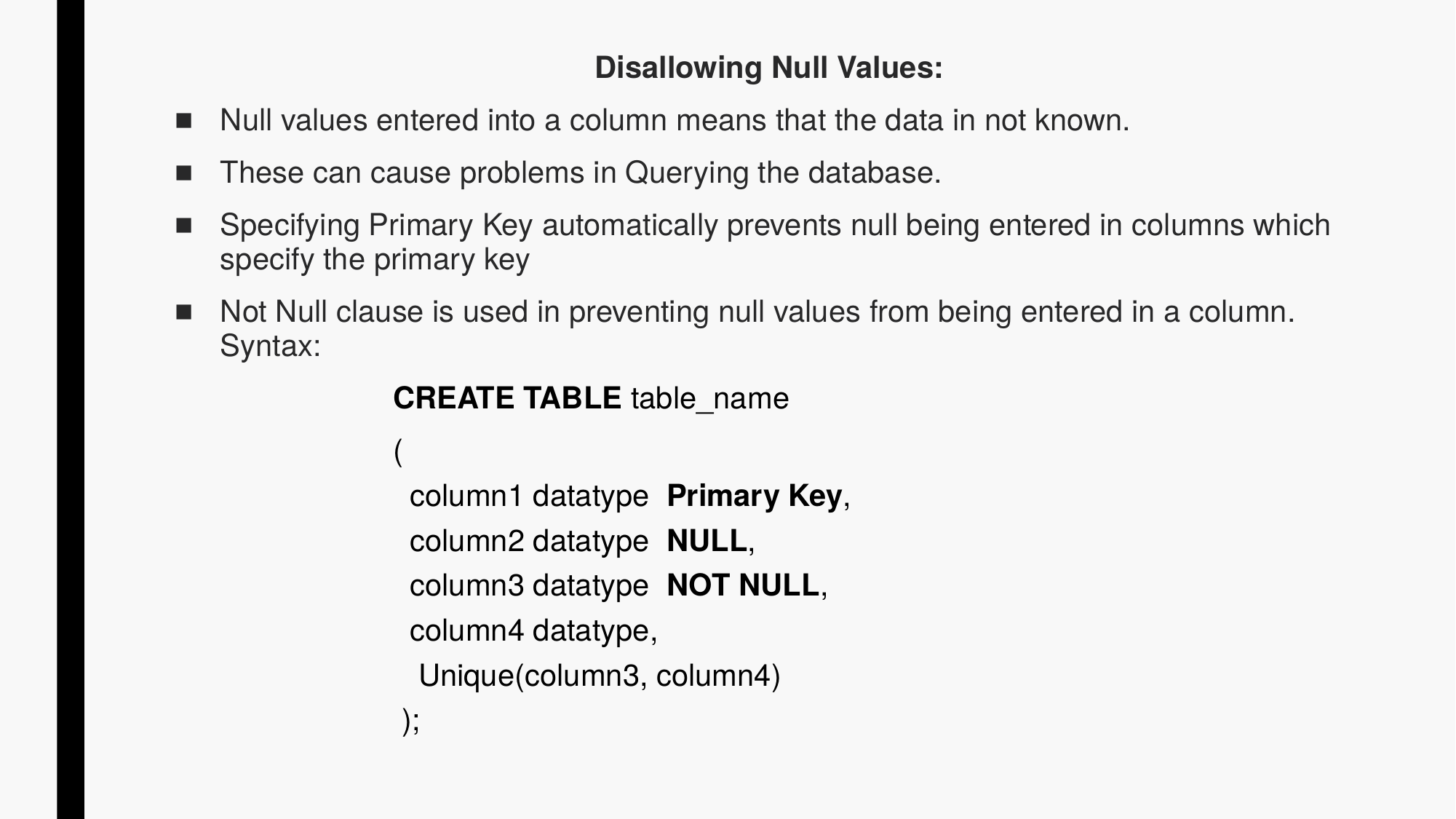

Disallowing Null Values:
Null values entered into a column means that the data in not known.
These can cause problems in Querying the database.
Specifying Primary Key automatically prevents null being entered in columns which specify the primary key
Not Null clause is used in preventing null values from being entered in a column. Syntax:
		CREATE TABLE table_name
		(
 column1 datatype  Primary Key,
 column2 datatype  NULL,
 column3 datatype  NOT NULL,
 column4 datatype,
  Unique(column3, column4)
);